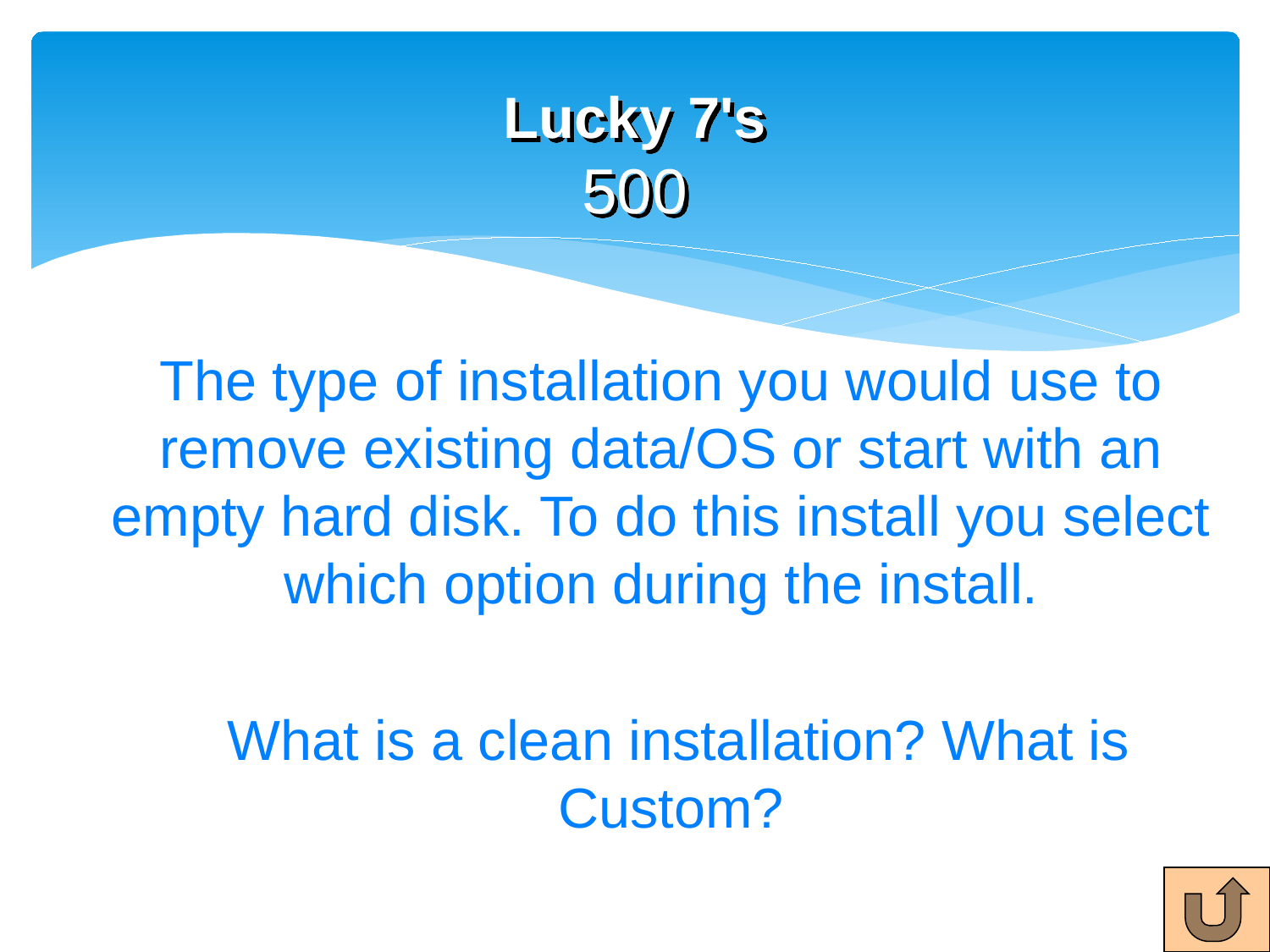

# Lucky 7's 500
The type of installation you would use to remove existing data/OS or start with an empty hard disk. To do this install you select which option during the install.
What is a clean installation? What is Custom?